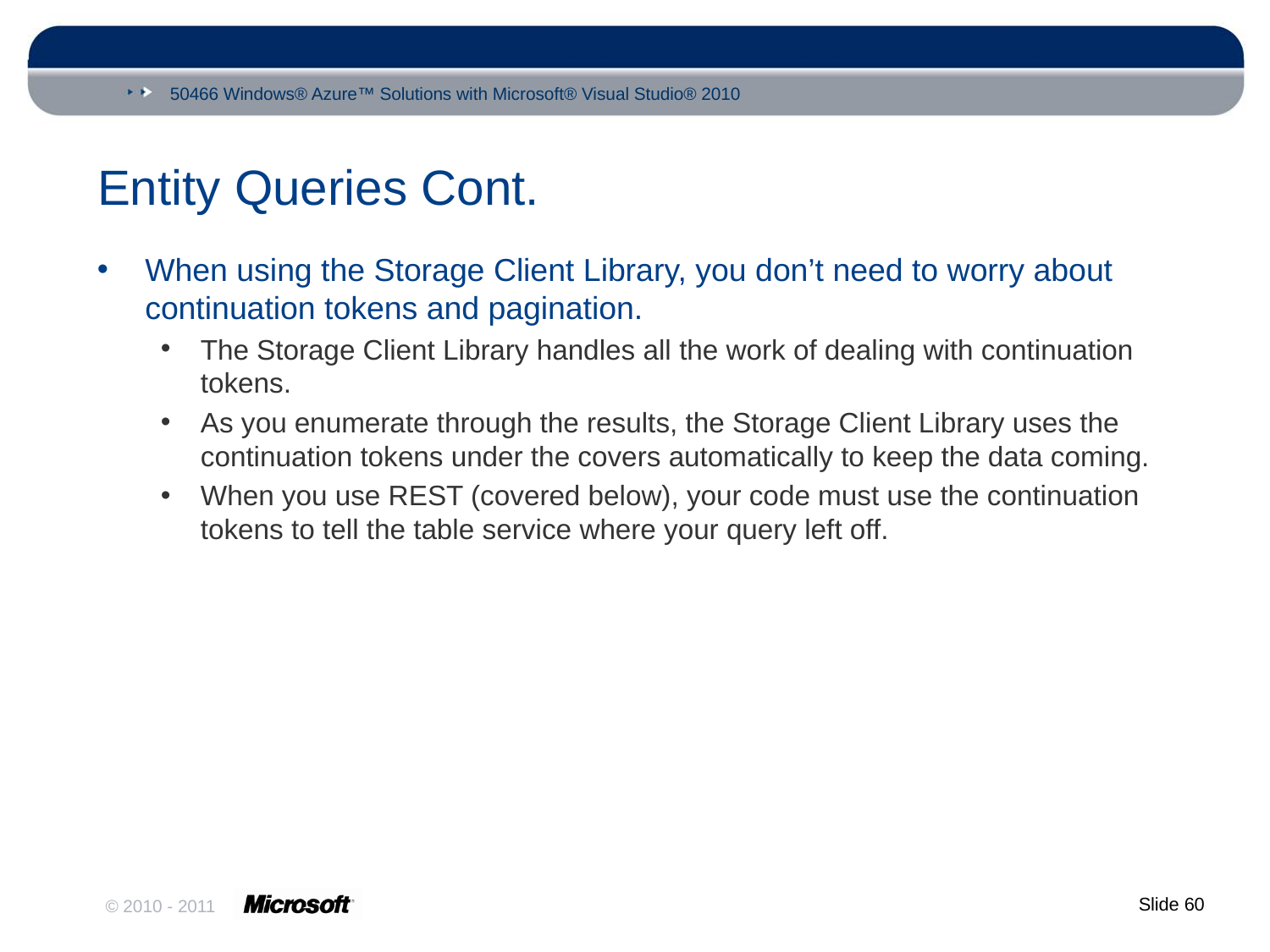

# Entity Queries Cont.
When using the Storage Client Library, you don’t need to worry about continuation tokens and pagination.
The Storage Client Library handles all the work of dealing with continuation tokens.
As you enumerate through the results, the Storage Client Library uses the continuation tokens under the covers automatically to keep the data coming.
When you use REST (covered below), your code must use the continuation tokens to tell the table service where your query left off.